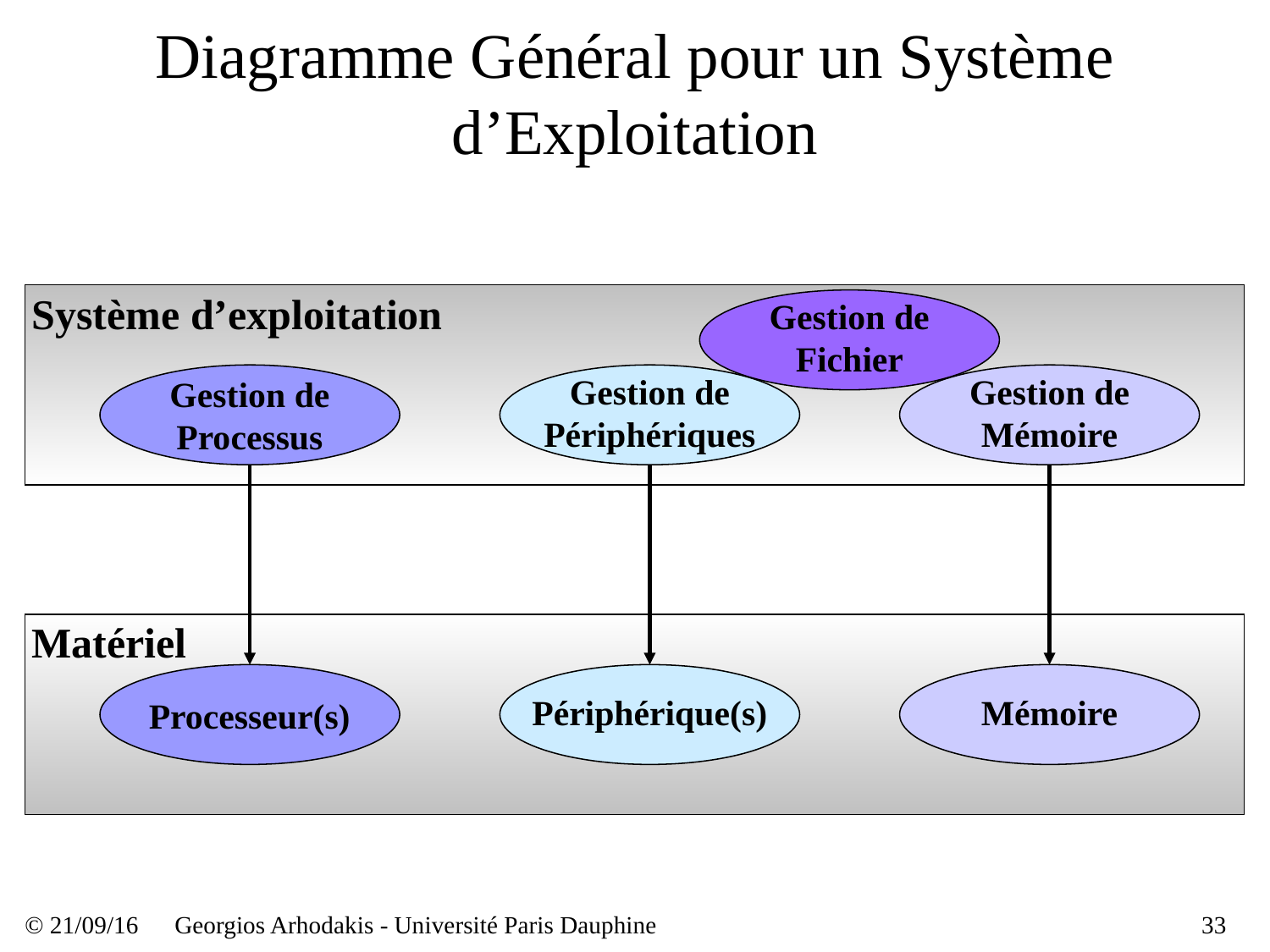

# Diagramme Général pour un Système d’Exploitation

Système d’exploitation
Gestion de Fichier
Gestion de Processus
Gestion de
Périphériques
Gestion de Mémoire

Matériel
Processeur(s)
Périphérique(s)
Mémoire
© 21/09/16
Georgios Arhodakis - Université Paris Dauphine
33